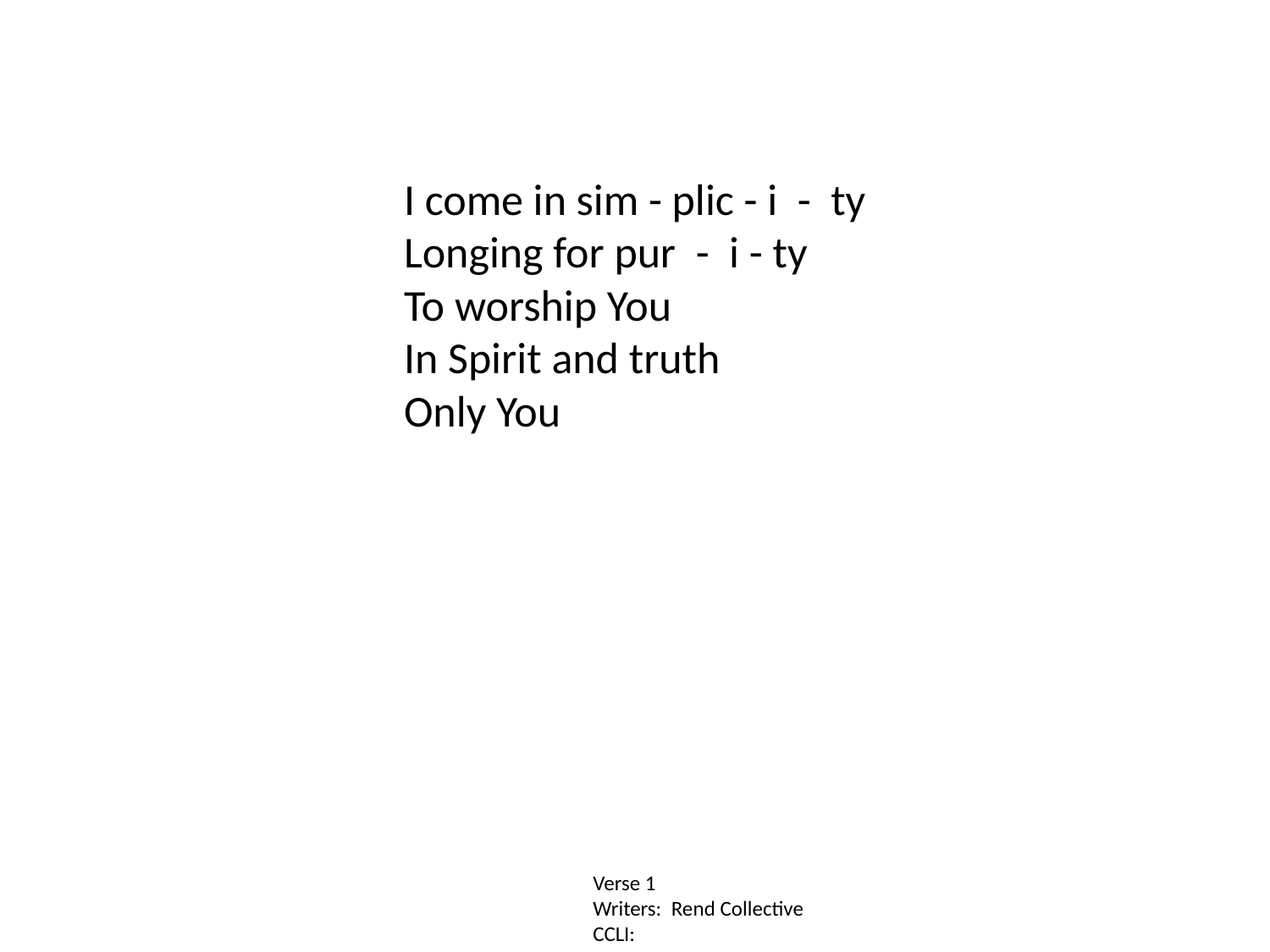

I come in sim - plic - i  -  ty
Longing for pur  -  i - ty
To worship You
In Spirit and truth
Only You

Verse 1
Writers:  Rend Collective
CCLI: